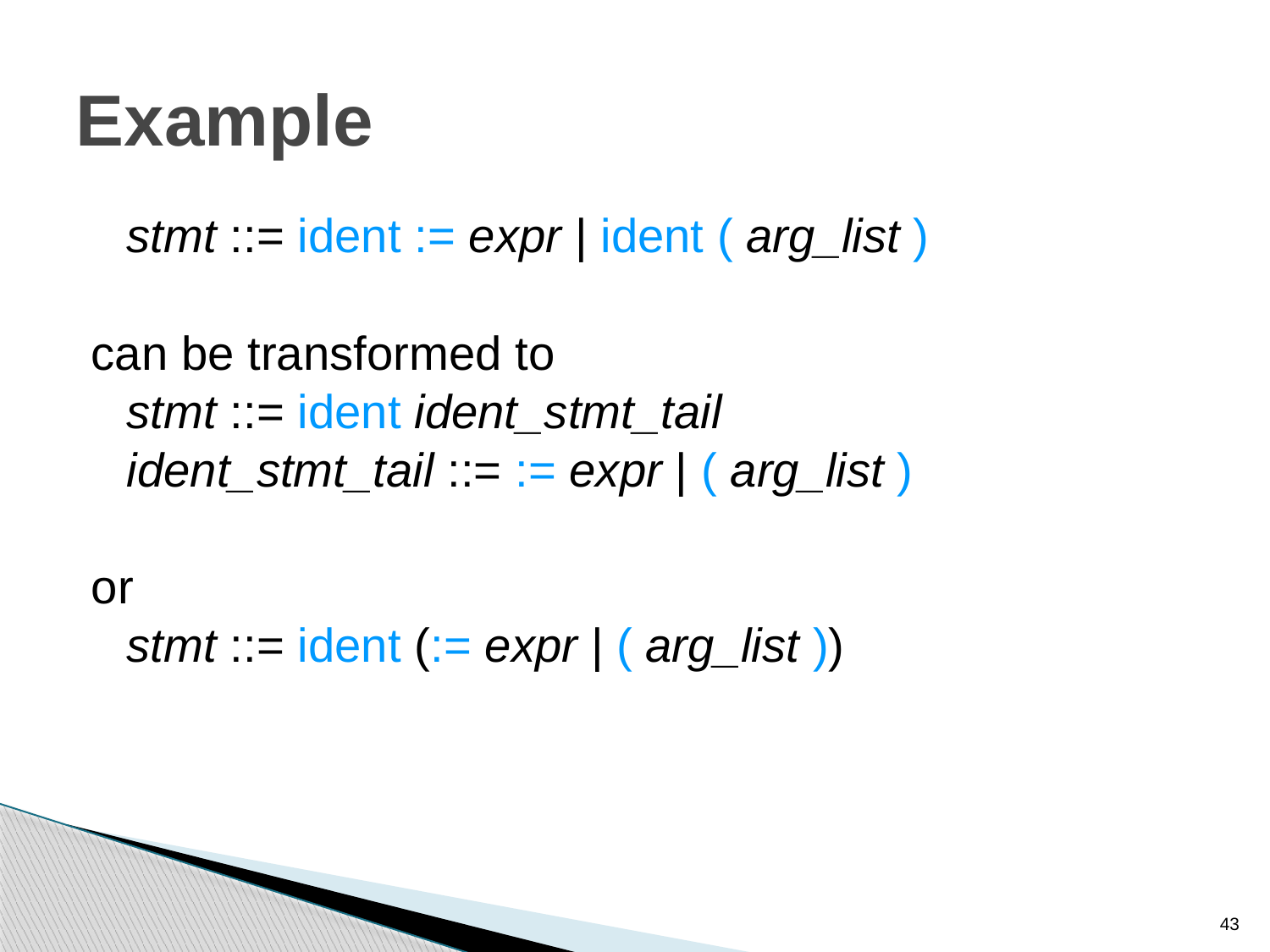

# Example
	stmt ::= ident := expr | ident ( arg_list )

can be transformed to
	stmt ::= ident ident_stmt_tail
	ident_stmt_tail ::= := expr | ( arg_list )

or
	stmt ::= ident (:= expr | ( arg_list ))

43